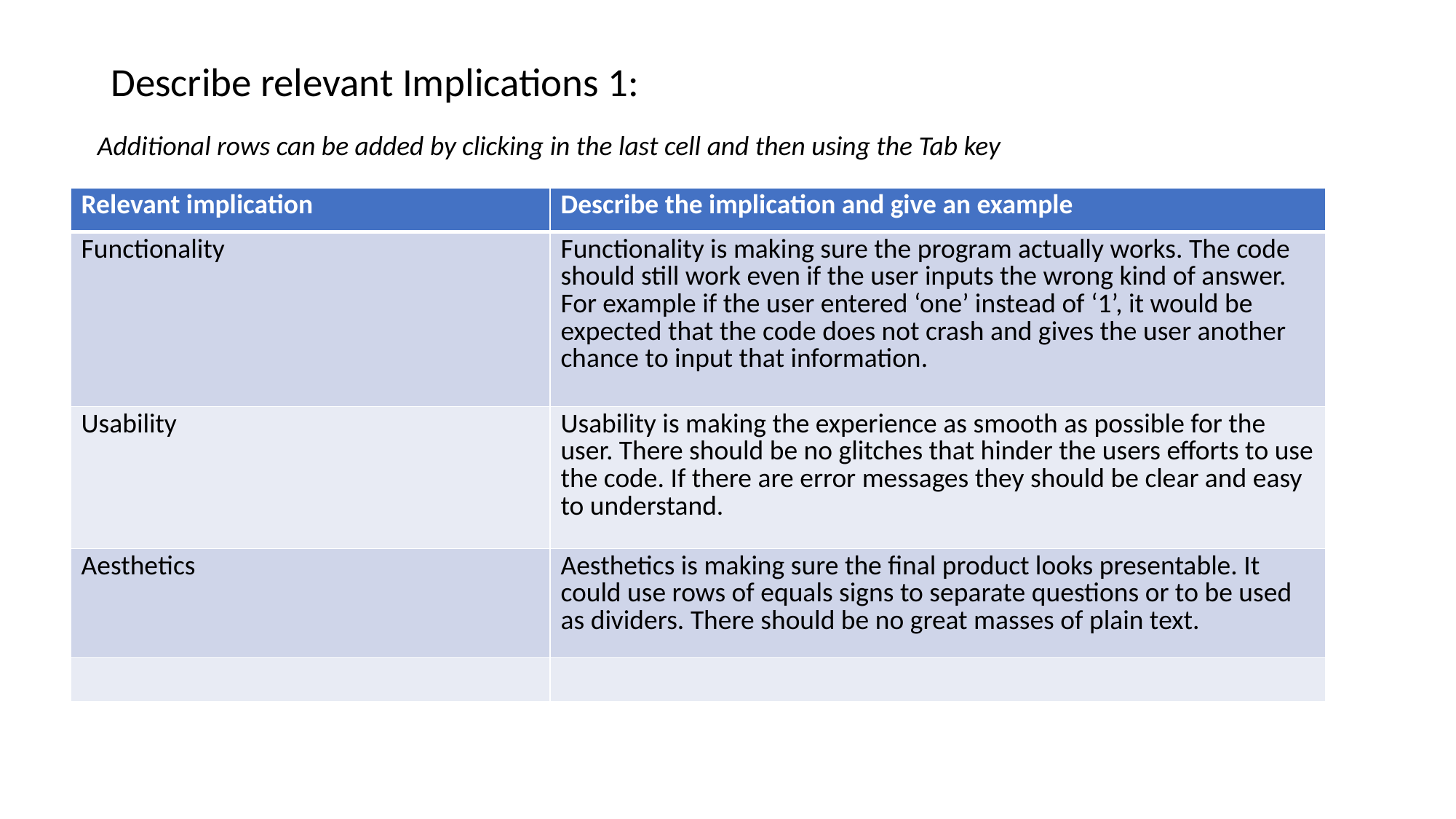

# Describe relevant Implications 1:
Additional rows can be added by clicking in the last cell and then using the Tab key
| Relevant implication | Describe the implication and give an example |
| --- | --- |
| Functionality | Functionality is making sure the program actually works. The code should still work even if the user inputs the wrong kind of answer. For example if the user entered ‘one’ instead of ‘1’, it would be expected that the code does not crash and gives the user another chance to input that information. |
| Usability | Usability is making the experience as smooth as possible for the user. There should be no glitches that hinder the users efforts to use the code. If there are error messages they should be clear and easy to understand. |
| Aesthetics | Aesthetics is making sure the final product looks presentable. It could use rows of equals signs to separate questions or to be used as dividers. There should be no great masses of plain text. |
|  |  |